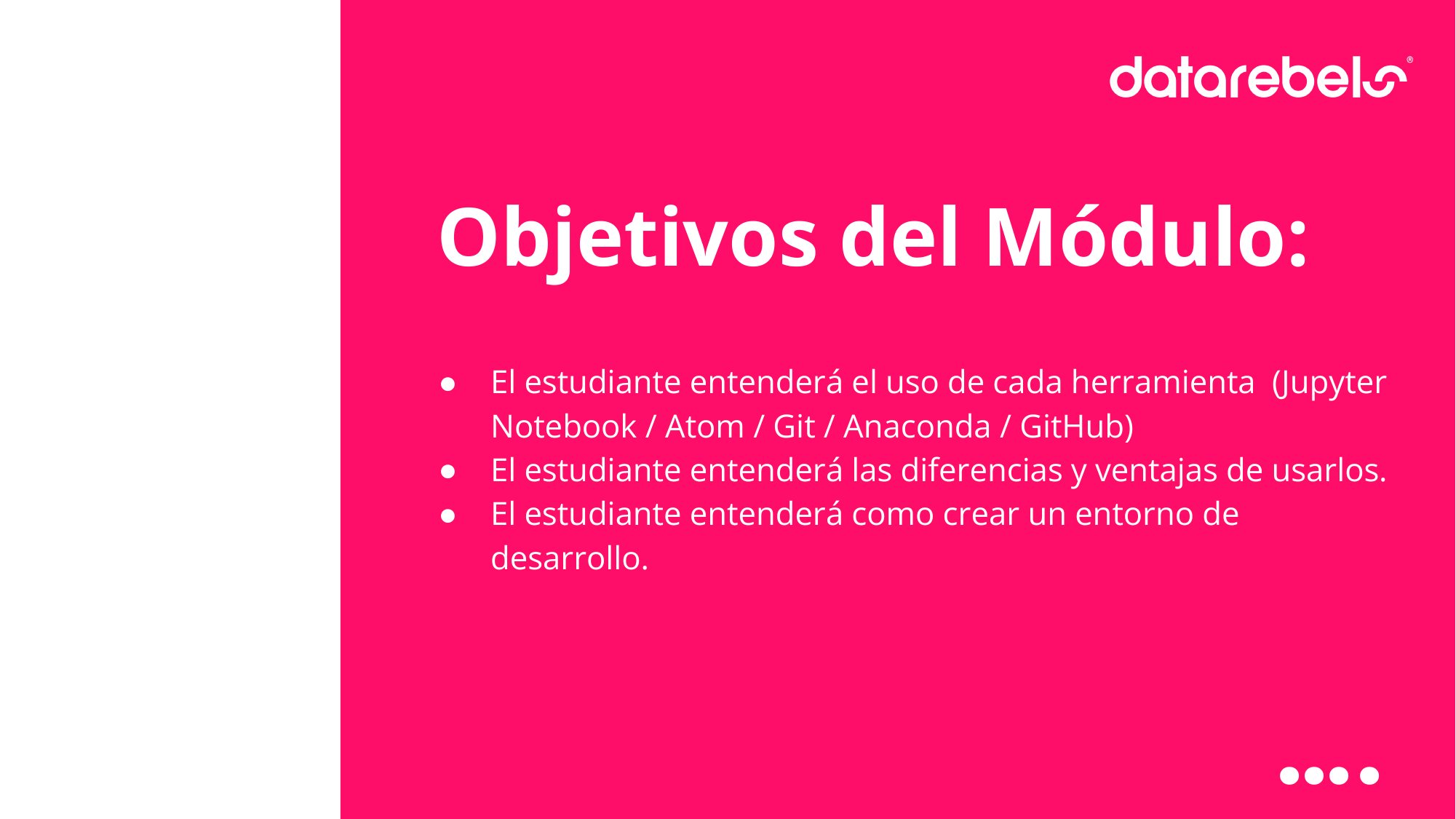

# Objetivos del Módulo:
El estudiante entenderá el uso de cada herramienta  (Jupyter Notebook / Atom / Git / Anaconda / GitHub)
El estudiante entenderá las diferencias y ventajas de usarlos.
El estudiante entenderá como crear un entorno de desarrollo.